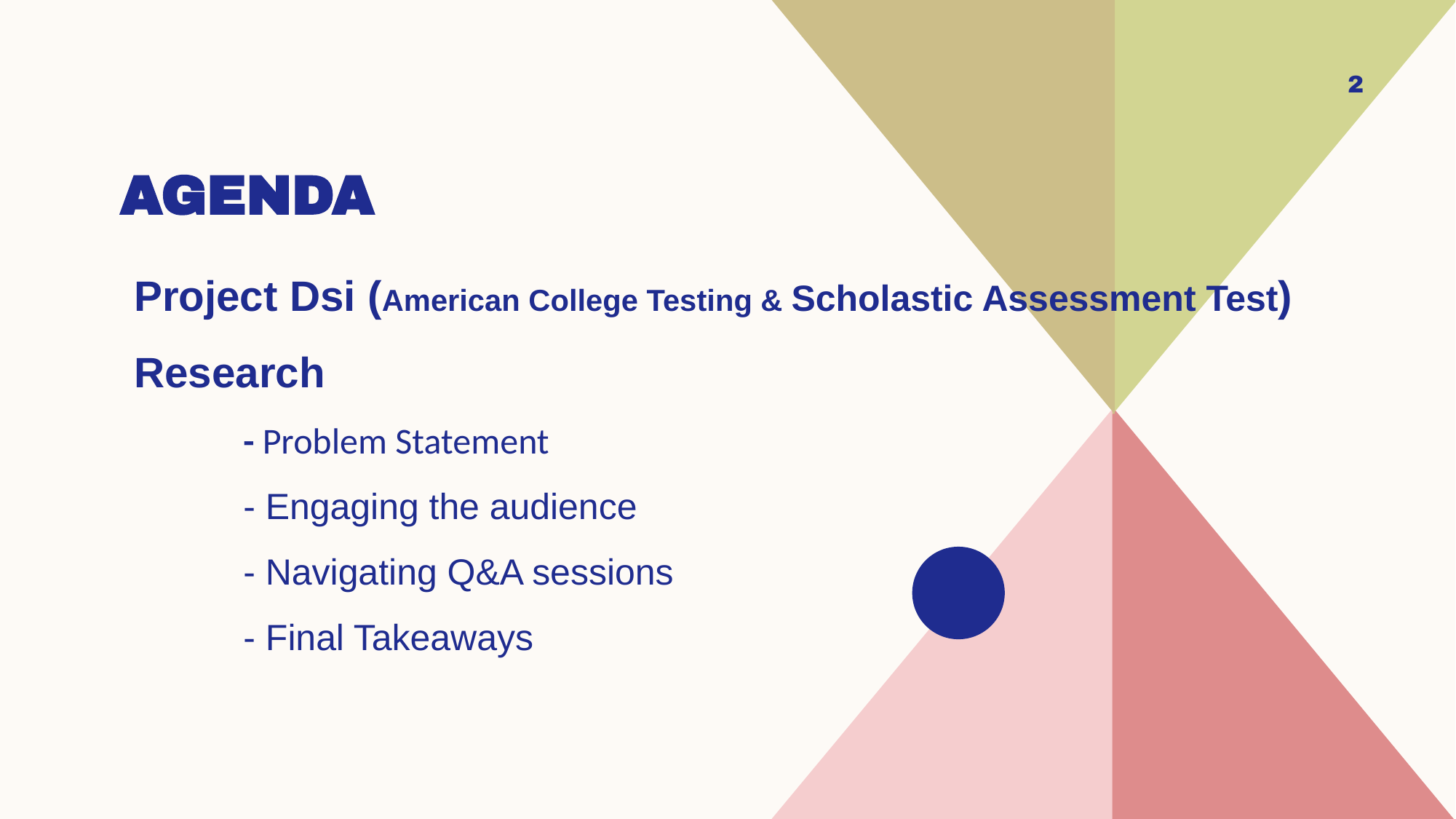

# agenda
2
Project Dsi (American College Testing & Scholastic Assessment Test) Research
	- Problem Statement
	- Engaging the audience
	- Navigating Q&A sessions
	- Final Takeaways